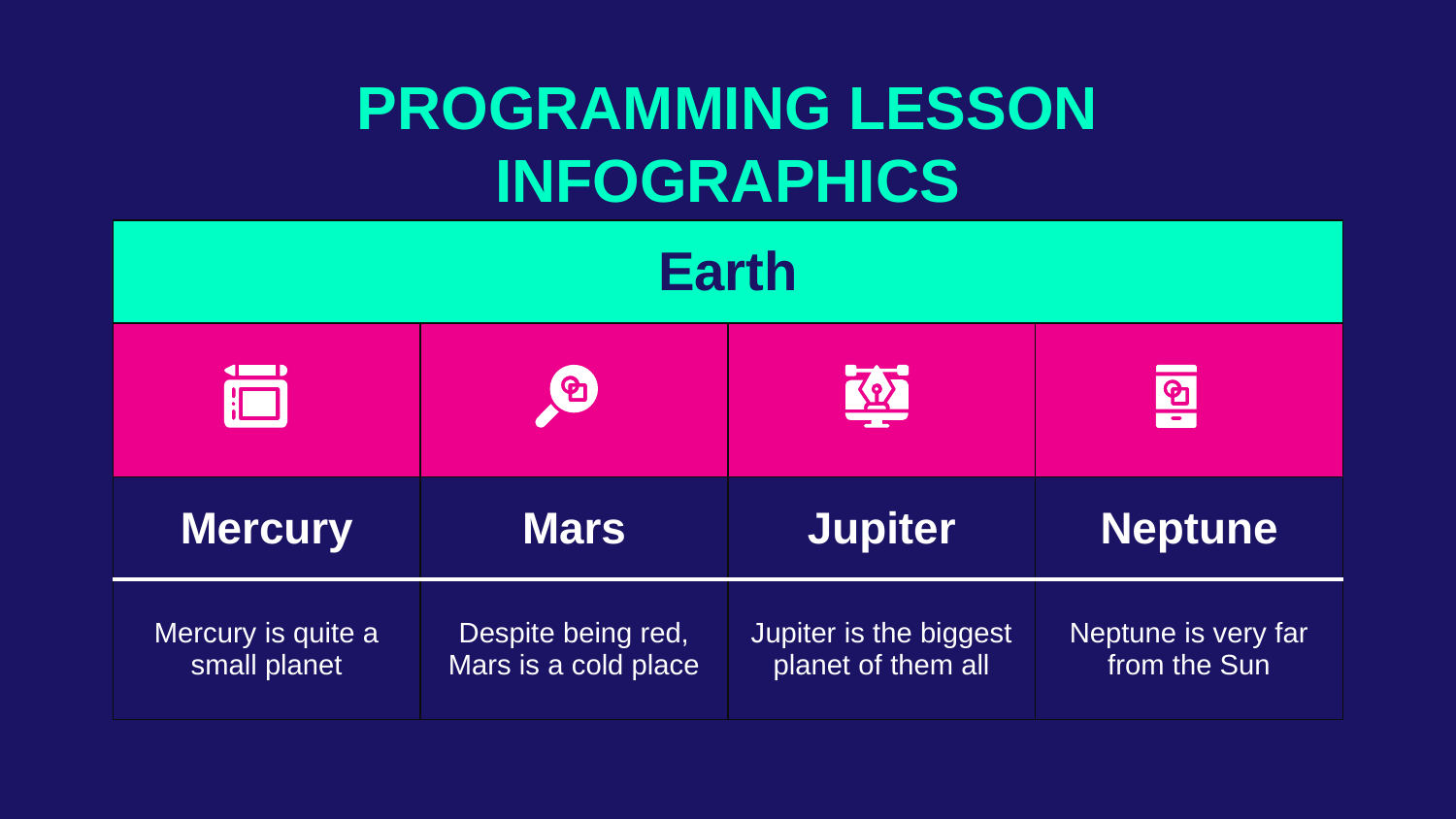

# PROGRAMMING LESSON INFOGRAPHICS
| Earth |  |  |  |
| --- | --- | --- | --- |
|  |  |  |  |
| Mercury | Mars | Jupiter | Neptune |
| Mercury is quite a small planet | Despite being red, Mars is a cold place | Jupiter is the biggest planet of them all | Neptune is very far from the Sun |